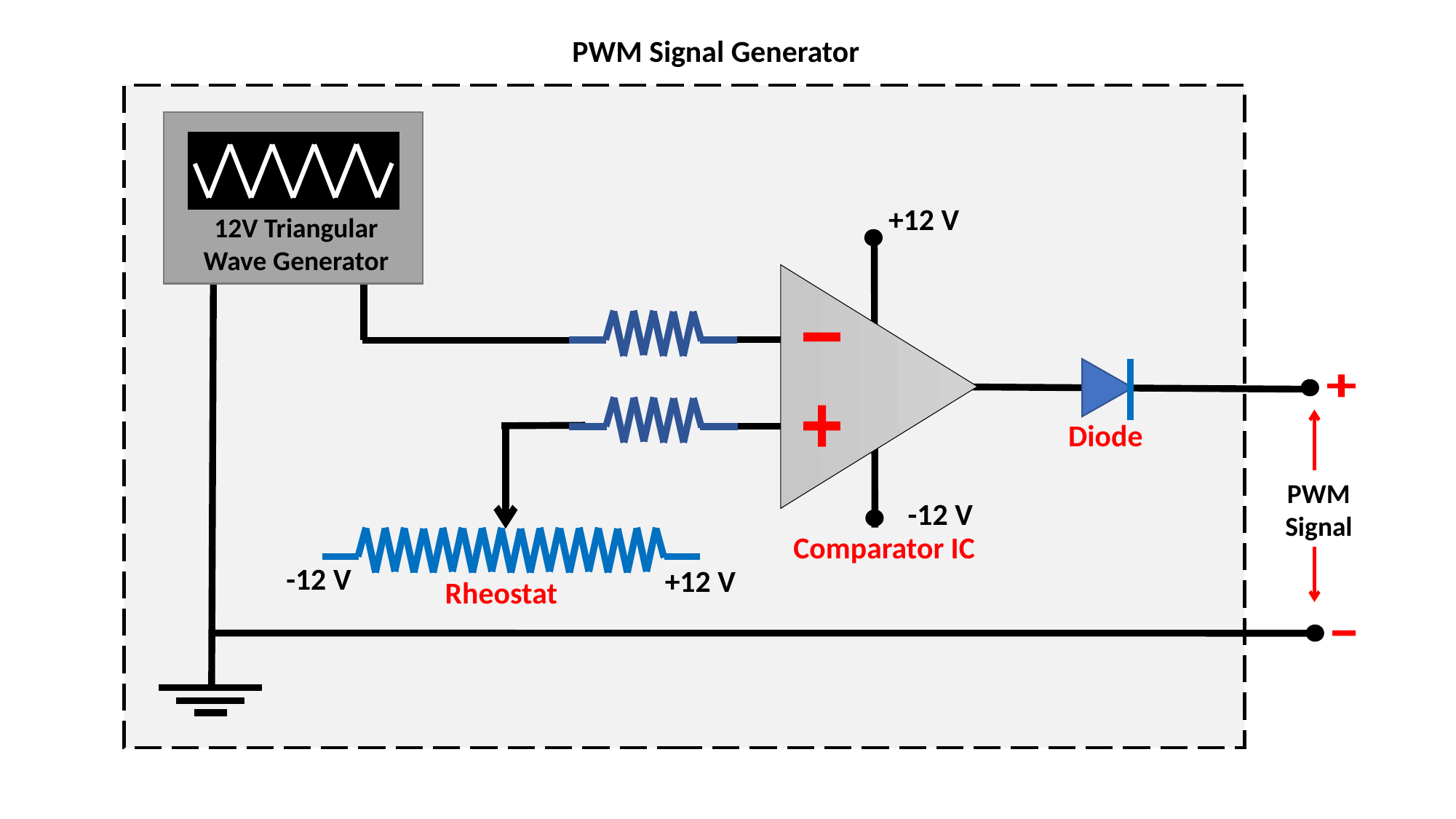

PWM Signal Generator

12V Triangular Wave Generator
+12 V

PWM Signal
Diode
-12 V

Comparator IC
-12 V
+12 V
Rheostat